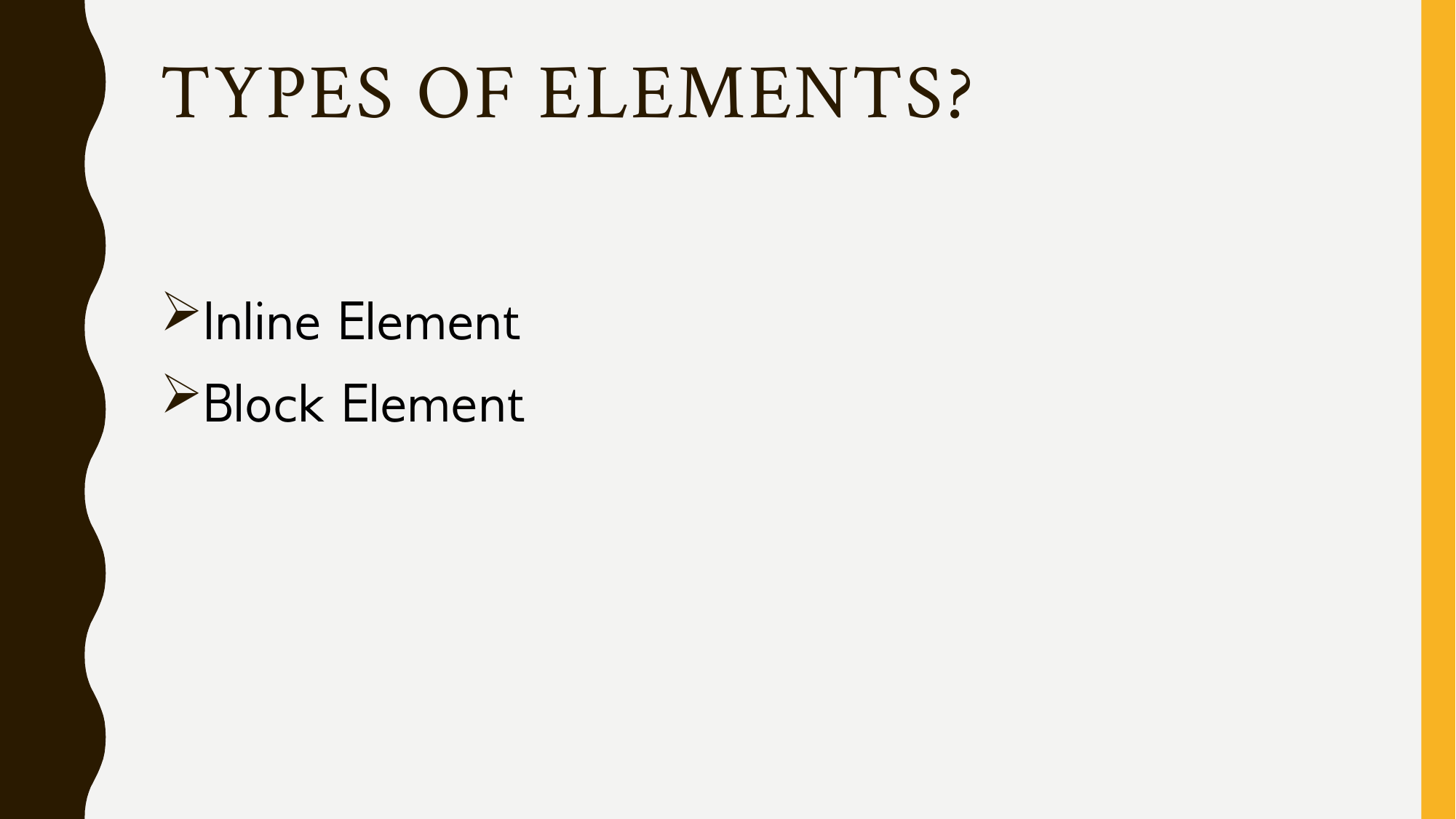

# Types of elements?
Inline Element
Block Element